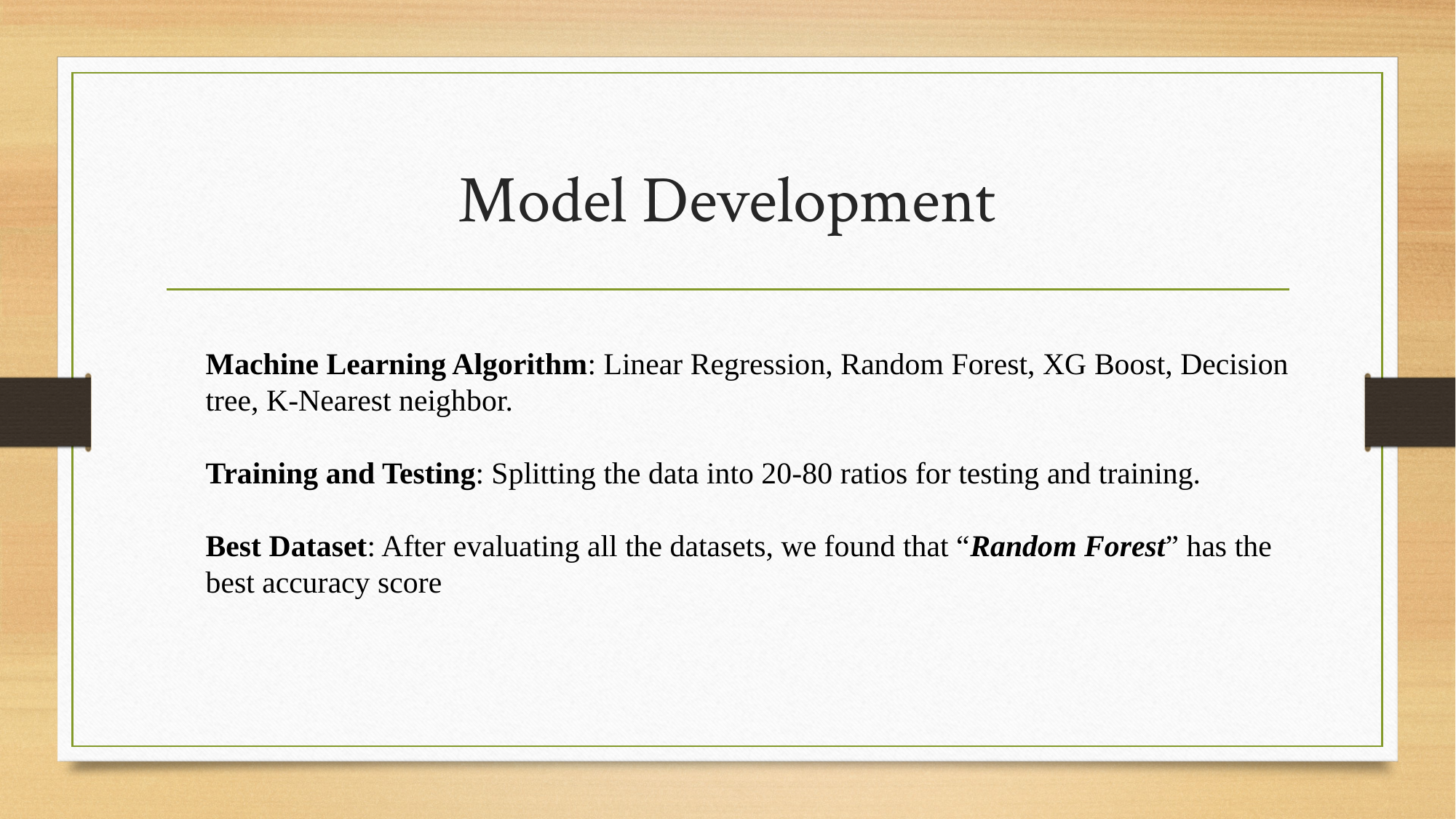

# Model Development
Machine Learning Algorithm: Linear Regression, Random Forest, XG Boost, Decision tree, K-Nearest neighbor.

Training and Testing: Splitting the data into 20-80 ratios for testing and training.

Best Dataset: After evaluating all the datasets, we found that “Random Forest” has the best accuracy score